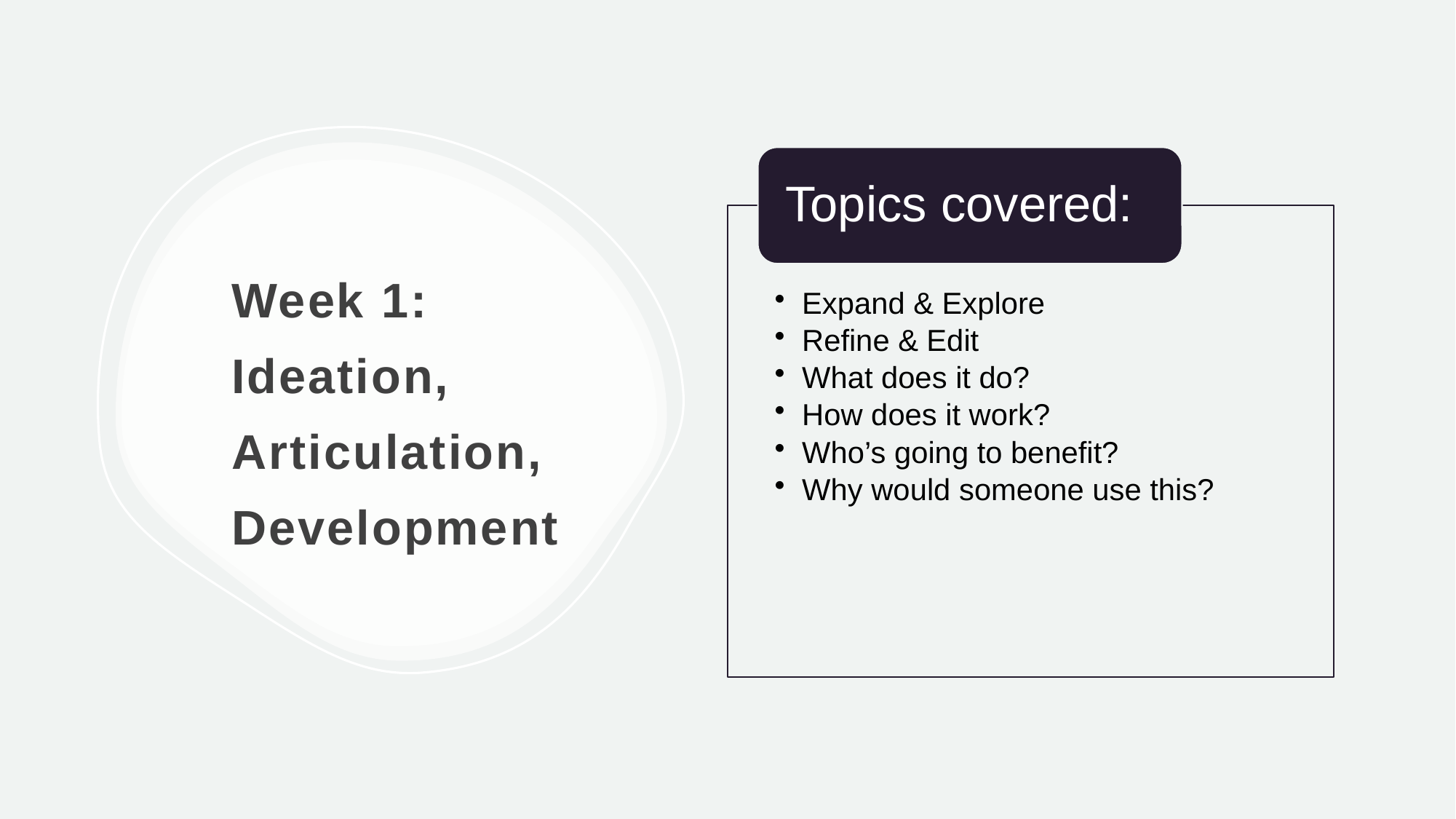

Expand & Explore
Refine & Edit
What does it do?
How does it work?
Who’s going to benefit?
Why would someone use this?
Topics covered:

# Week 1: Ideation, Articulation, Development